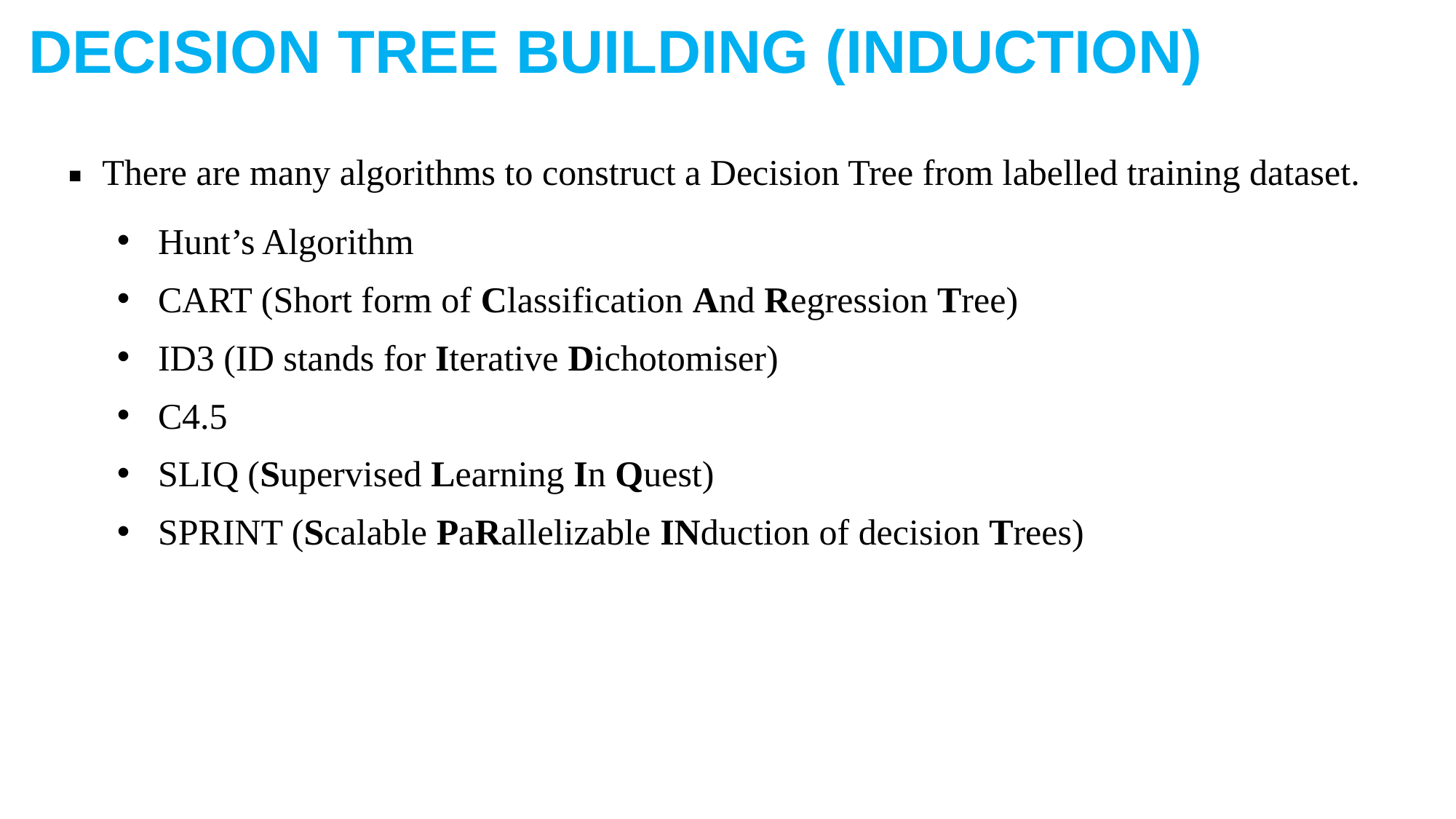

DECISION TREE BUILDING (INDUCTION)
There are many algorithms to construct a Decision Tree from labelled training dataset.
Hunt’s Algorithm

CART (Short form of Classification And Regression Tree)

ID3 (ID stands for Iterative Dichotomiser)

C4.5

SLIQ (Supervised Learning In Quest)

SPRINT (Scalable PaRallelizable INduction of decision Trees)